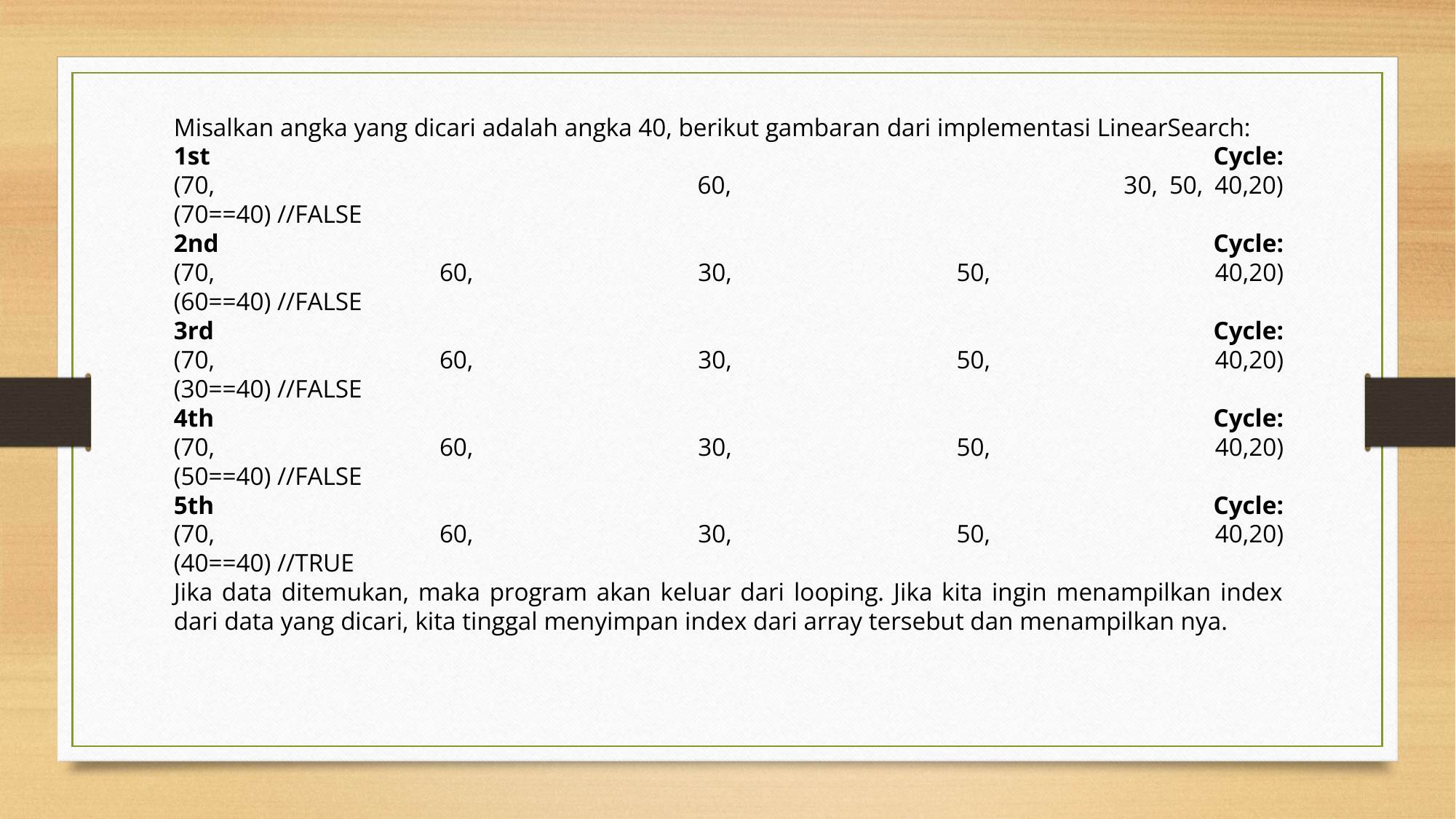

Misalkan angka yang dicari adalah angka 40, berikut gambaran dari implementasi LinearSearch:
1st Cycle:
(70, 				       60,	                               30, 50, 40,20)
(70==40) //FALSE
2nd Cycle:
(70, 60, 30, 50, 40,20)
(60==40) //FALSE
3rd Cycle:
(70, 60, 30, 50, 40,20)
(30==40) //FALSE
4th Cycle:
(70, 60, 30, 50, 40,20)
(50==40) //FALSE
5th Cycle:
(70, 60, 30, 50, 40,20)
(40==40) //TRUE
Jika data ditemukan, maka program akan keluar dari looping. Jika kita ingin menampilkan index dari data yang dicari, kita tinggal menyimpan index dari array tersebut dan menampilkan nya.